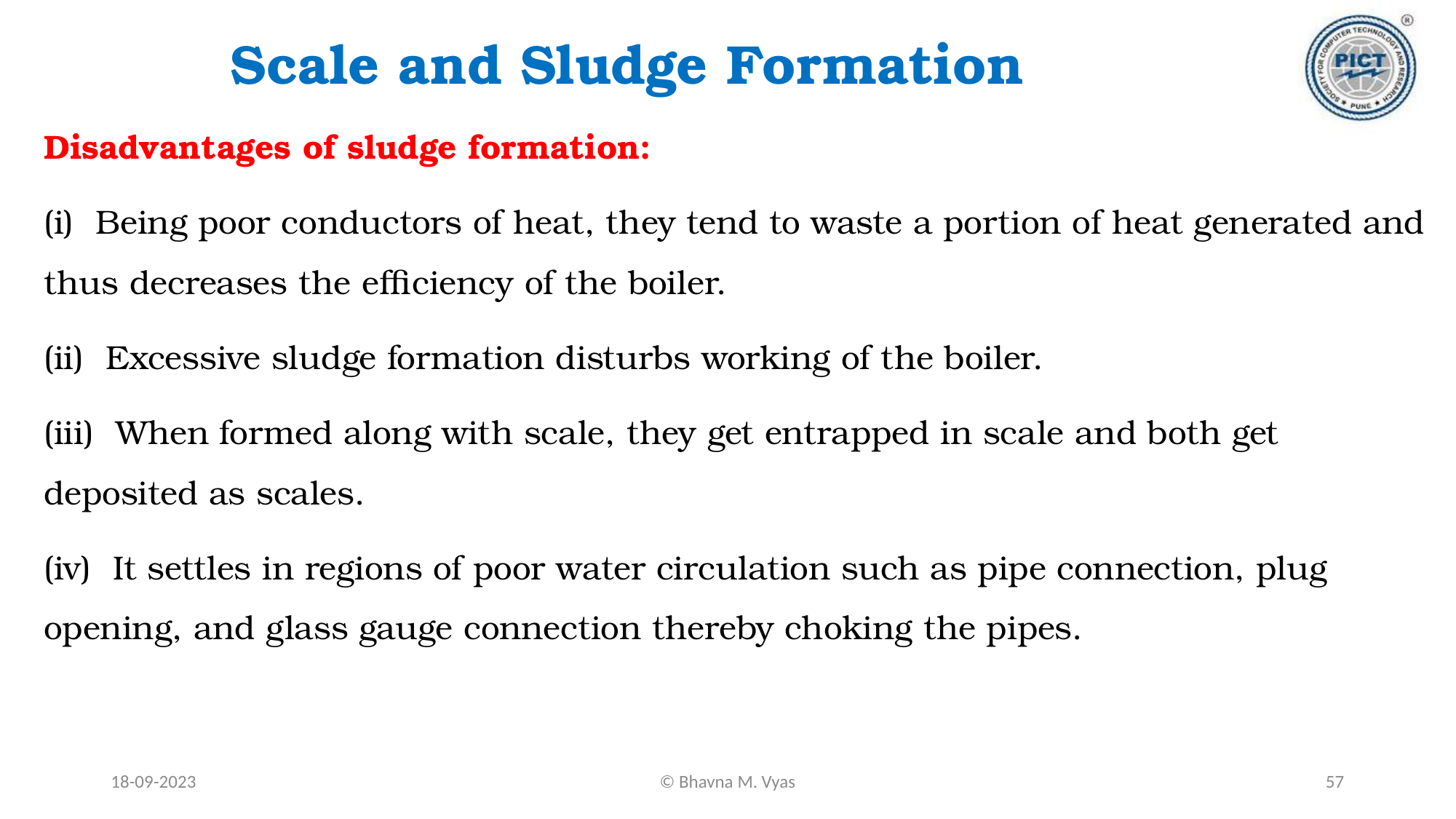

# Scale and Sludge Formation
Disadvantages of sludge formation:
(i)  Being poor conductors of heat, they tend to waste a portion of heat generated and thus decreases the efficiency of the boiler.
(ii)  Excessive sludge formation disturbs working of the boiler.
(iii)  When formed along with scale, they get entrapped in scale and both get deposited as scales.
(iv)  It settles in regions of poor water circulation such as pipe connection, plug opening, and glass gauge connection thereby choking the pipes.

18-09-2023
© Bhavna M. Vyas
57